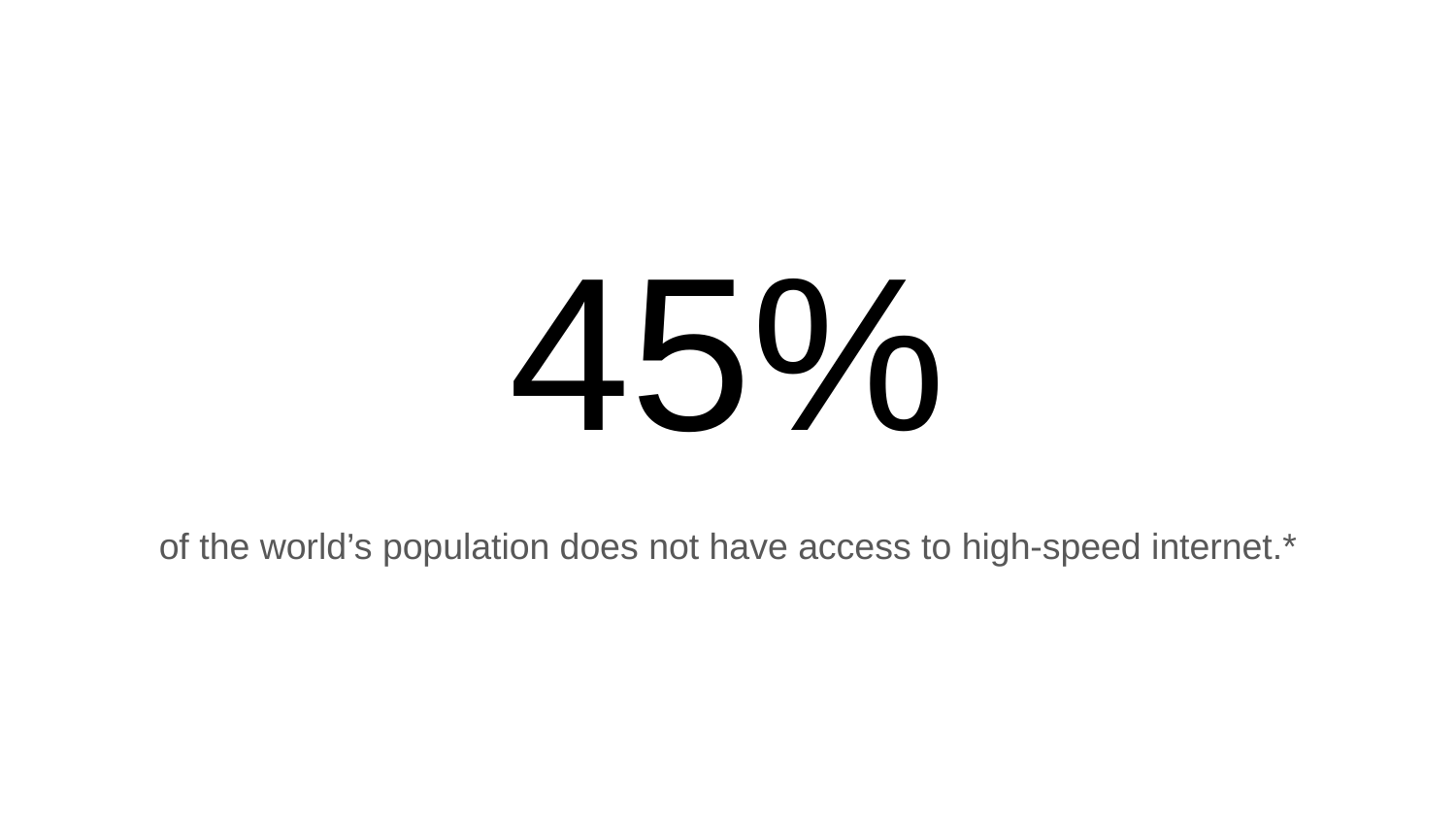

# 45%
of the world’s population does not have access to high-speed internet.*